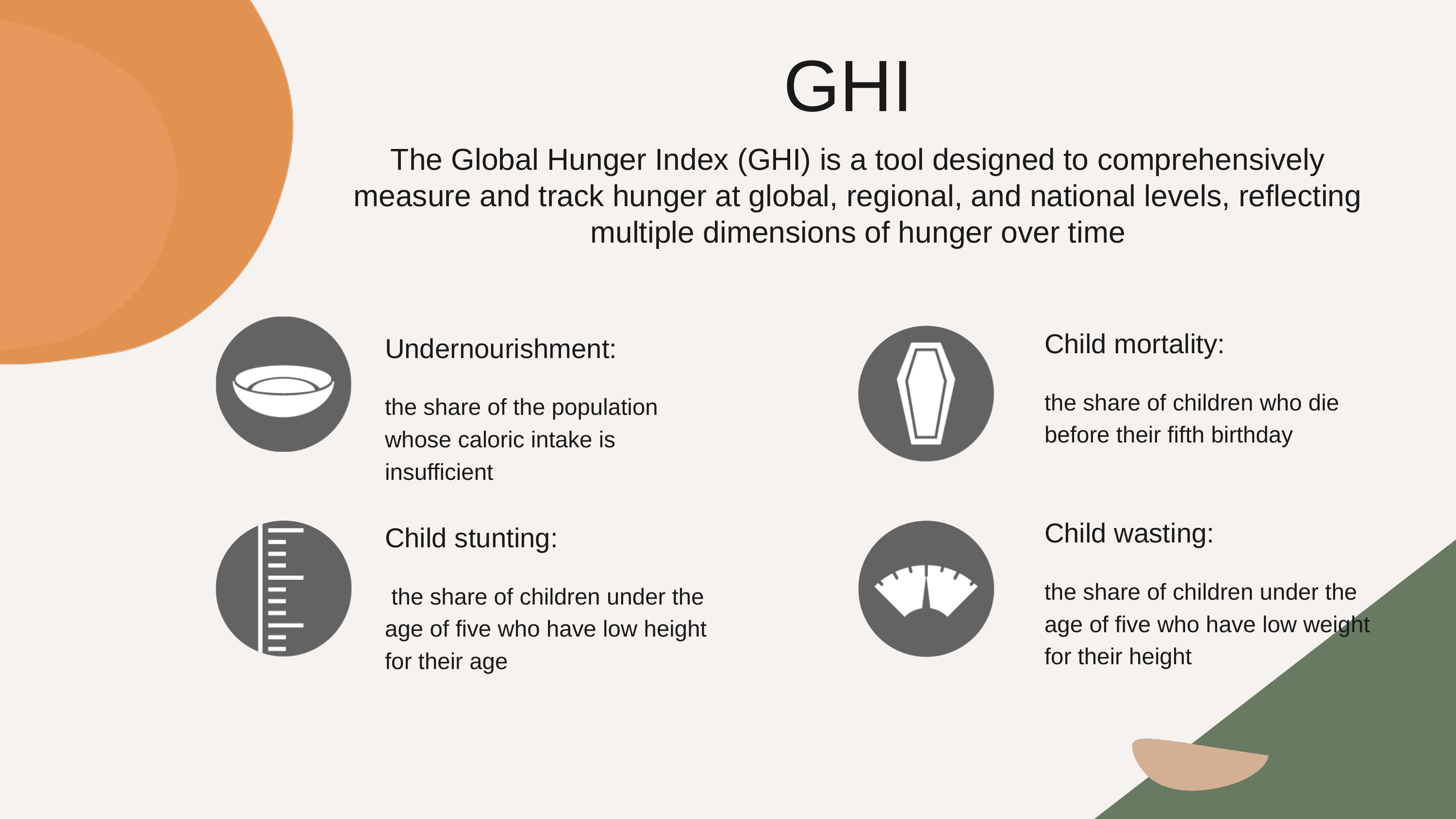

GHI
The Global Hunger Index (GHI) is a tool designed to comprehensively measure and track hunger at global, regional, and national levels, reflecting multiple dimensions of hunger over time

Child mortality:
the share of children who die before their fifth birthday
Undernourishment:
the share of the population whose caloric intake is insufficient
Child wasting:
the share of children under the age of five who have low weight for their height
Child stunting:
 the share of children under the age of five who have low height for their age